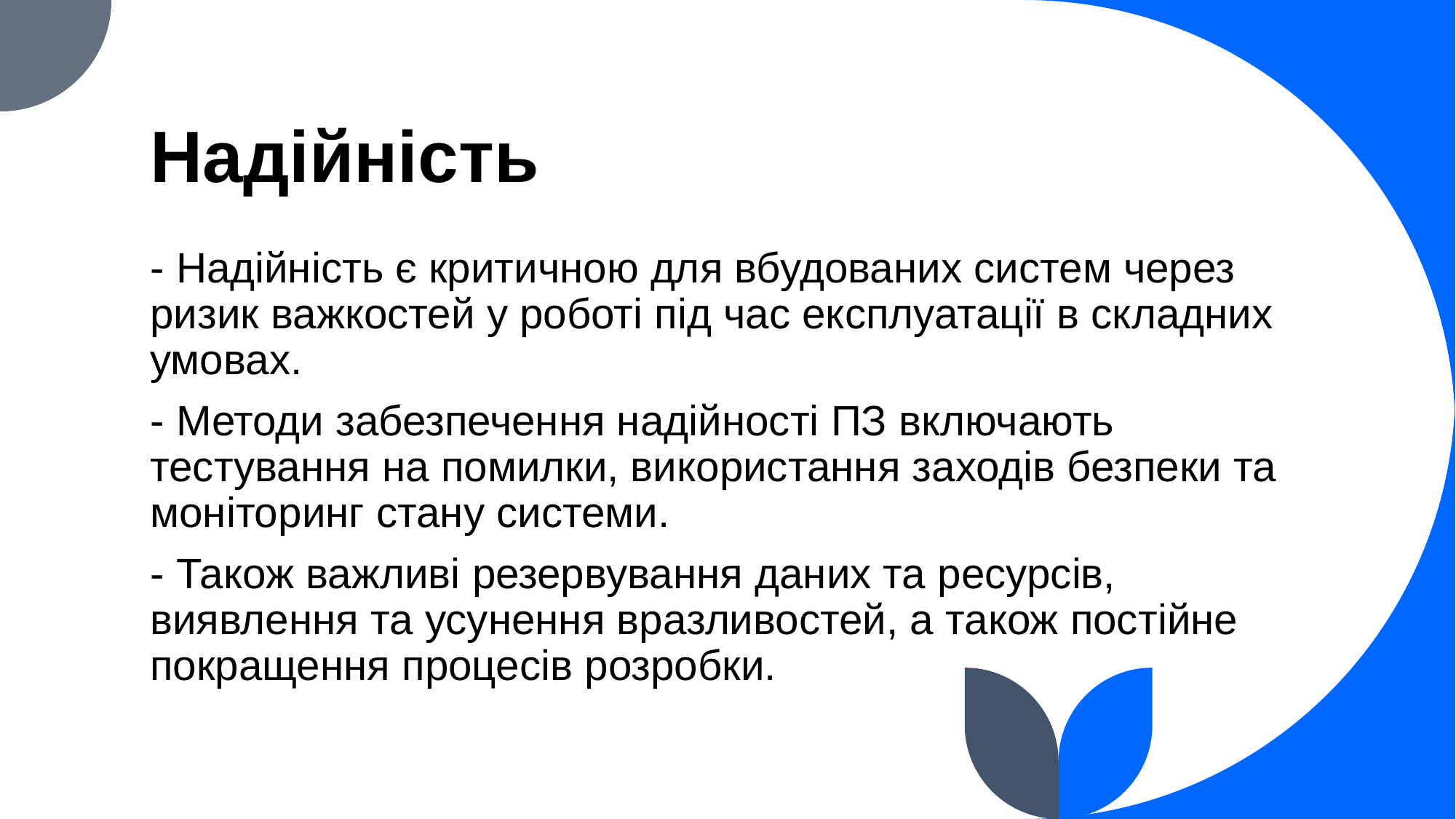

# Надійність
- Надійність є критичною для вбудованих систем через ризик важкостей у роботі під час експлуатації в складних умовах.
- Методи забезпечення надійності ПЗ включають тестування на помилки, використання заходів безпеки та моніторинг стану системи.
- Також важливі резервування даних та ресурсів, виявлення та усунення вразливостей, а також постійне покращення процесів розробки.